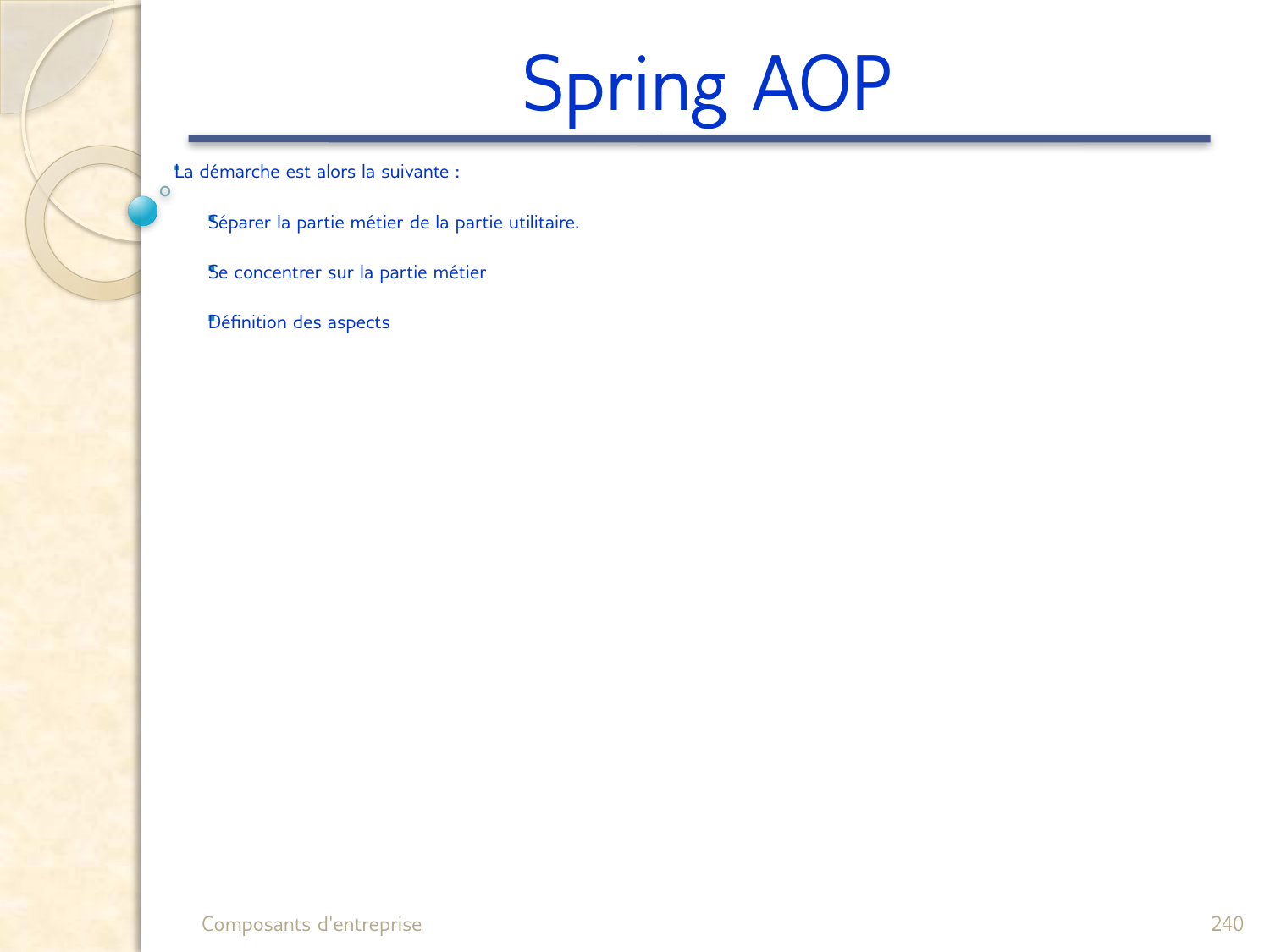

# Spring AOP
La démarche est alors la suivante :

Séparer la partie métier de la partie utilitaire.

Se concentrer sur la partie métier

Définition des aspects

Composants d'entreprise
240